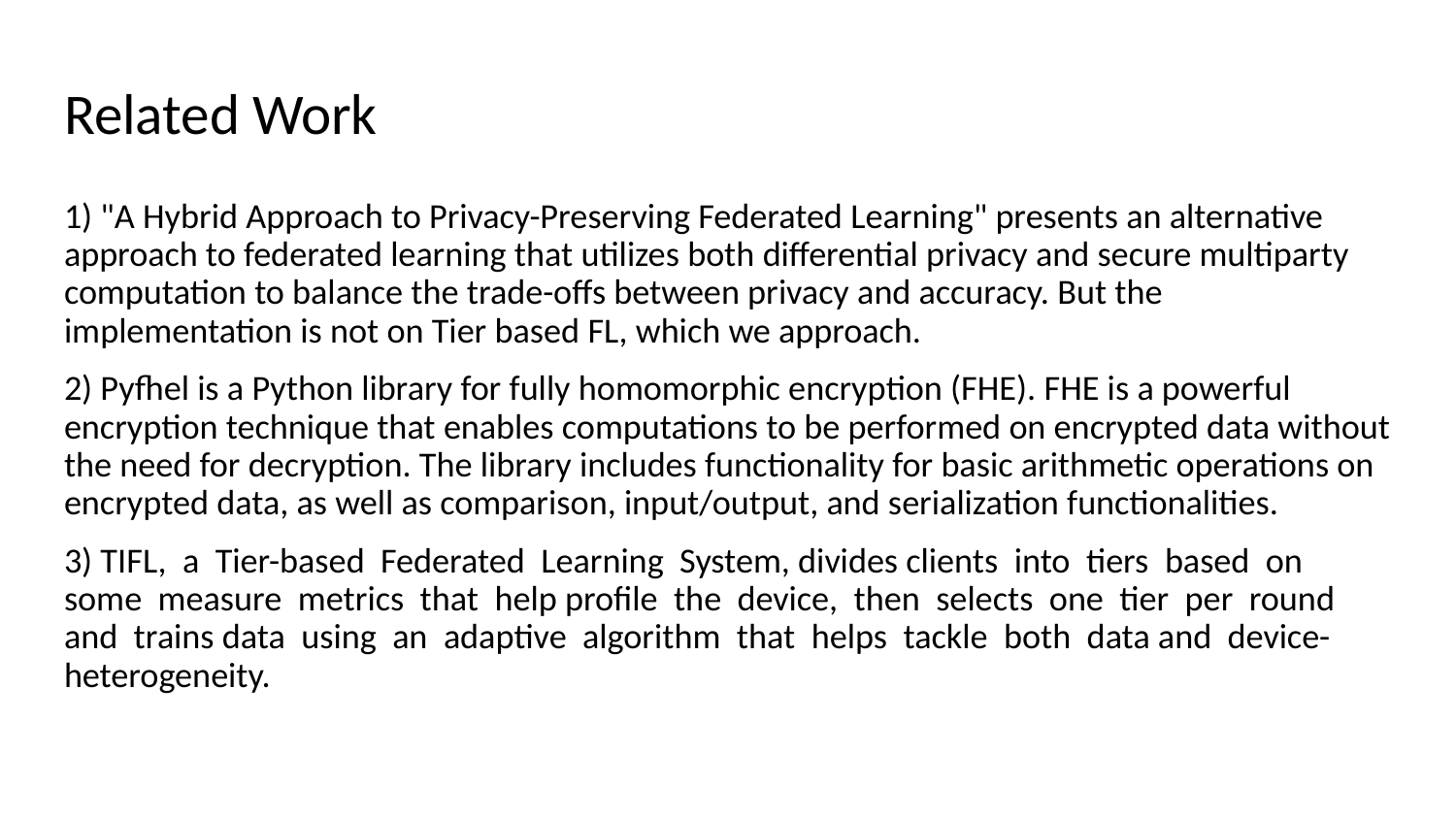

# Related Work
1) "A Hybrid Approach to Privacy-Preserving Federated Learning" presents an alternative approach to federated learning that utilizes both differential privacy and secure multiparty computation to balance the trade-offs between privacy and accuracy. But the implementation is not on Tier based FL, which we approach.
2) Pyfhel is a Python library for fully homomorphic encryption (FHE). FHE is a powerful encryption technique that enables computations to be performed on encrypted data without the need for decryption. The library includes functionality for basic arithmetic operations on encrypted data, as well as comparison, input/output, and serialization functionalities.
3) TIFL,  a  Tier-based  Federated  Learning  System, divides clients  into  tiers  based  on  some  measure  metrics  that  help profile  the  device,  then  selects  one  tier  per  round  and  trains data  using  an  adaptive  algorithm  that  helps  tackle  both  data and  device-heterogeneity.